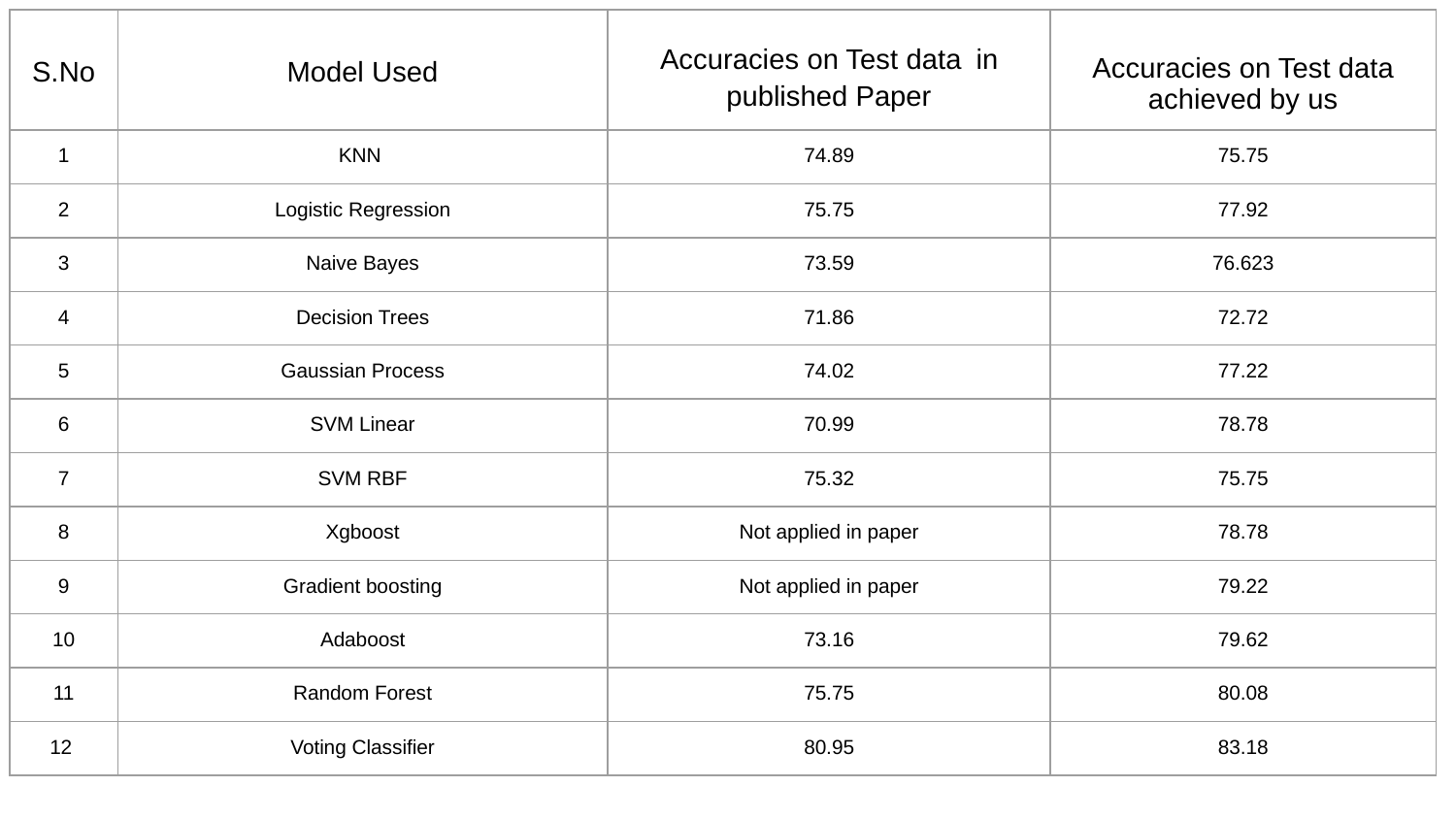

| S.No | Model Used | Accuracies on Test data in published Paper | Accuracies on Test data achieved by us |
| --- | --- | --- | --- |
| 1 | KNN | 74.89 | 75.75 |
| 2 | Logistic Regression | 75.75 | 77.92 |
| 3 | Naive Bayes | 73.59 | 76.623 |
| 4 | Decision Trees | 71.86 | 72.72 |
| 5 | Gaussian Process | 74.02 | 77.22 |
| 6 | SVM Linear | 70.99 | 78.78 |
| 7 | SVM RBF | 75.32 | 75.75 |
| 8 | Xgboost | Not applied in paper | 78.78 |
| 9 | Gradient boosting | Not applied in paper | 79.22 |
| 10 | Adaboost | 73.16 | 79.62 |
| 11 | Random Forest | 75.75 | 80.08 |
| 12 | Voting Classifier | 80.95 | 83.18 |